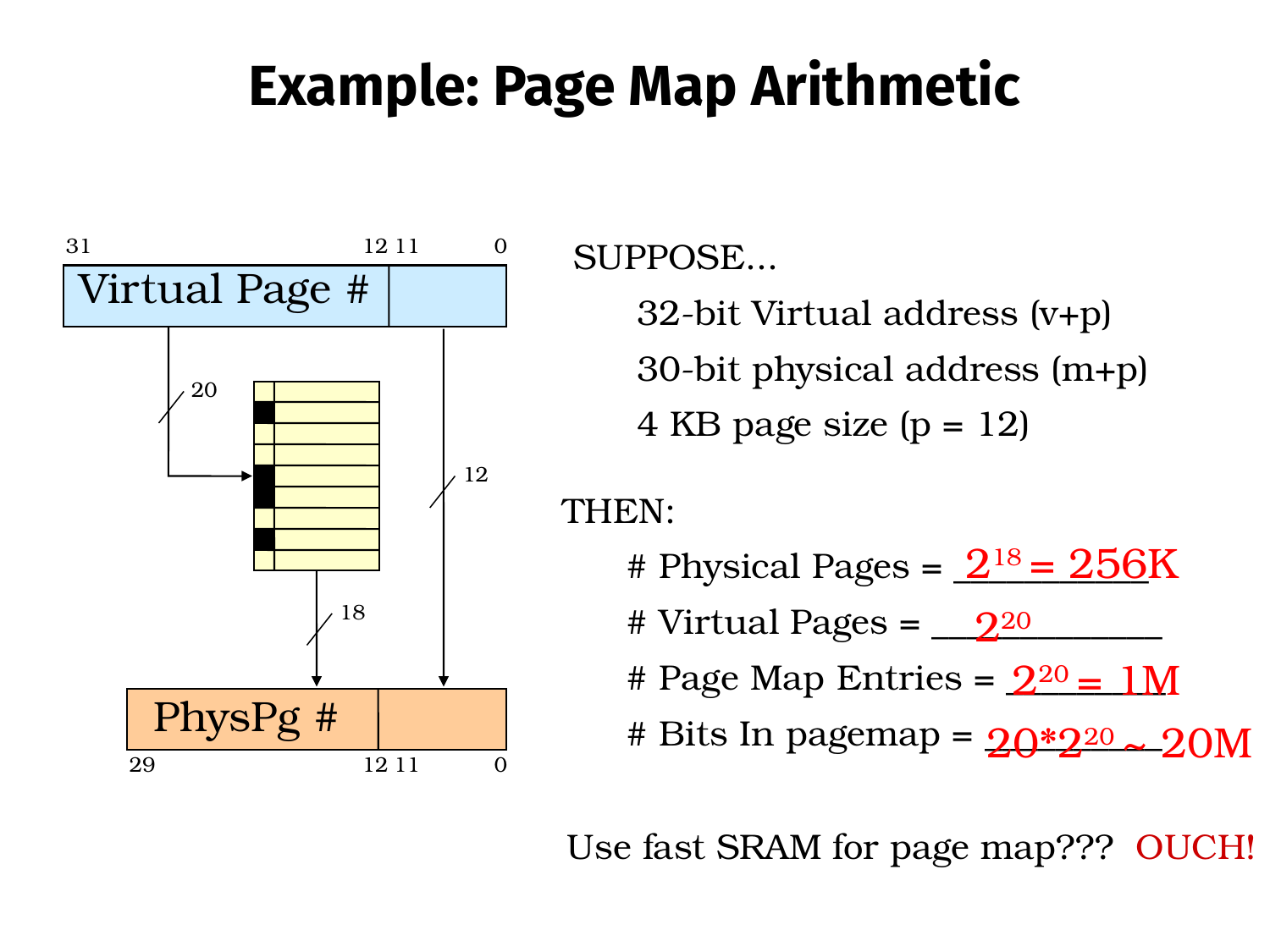

# Example: Page Map Arithmetic
31
12
11
0
SUPPOSE...
32-bit Virtual address (v+p)
30-bit physical address (m+p)
4 KB page size (p = 12)
Virtual Page #

20

12

THEN:
# Physical Pages = ___________
# Virtual Pages = _____________
# Page Map Entries = _________
# Bits In pagemap = __________
218 = 256K

18
220

220 = 1M
PhysPg #

20*220 ~ 20M
29
12
11
0
Use fast SRAM for page map???  OUCH!